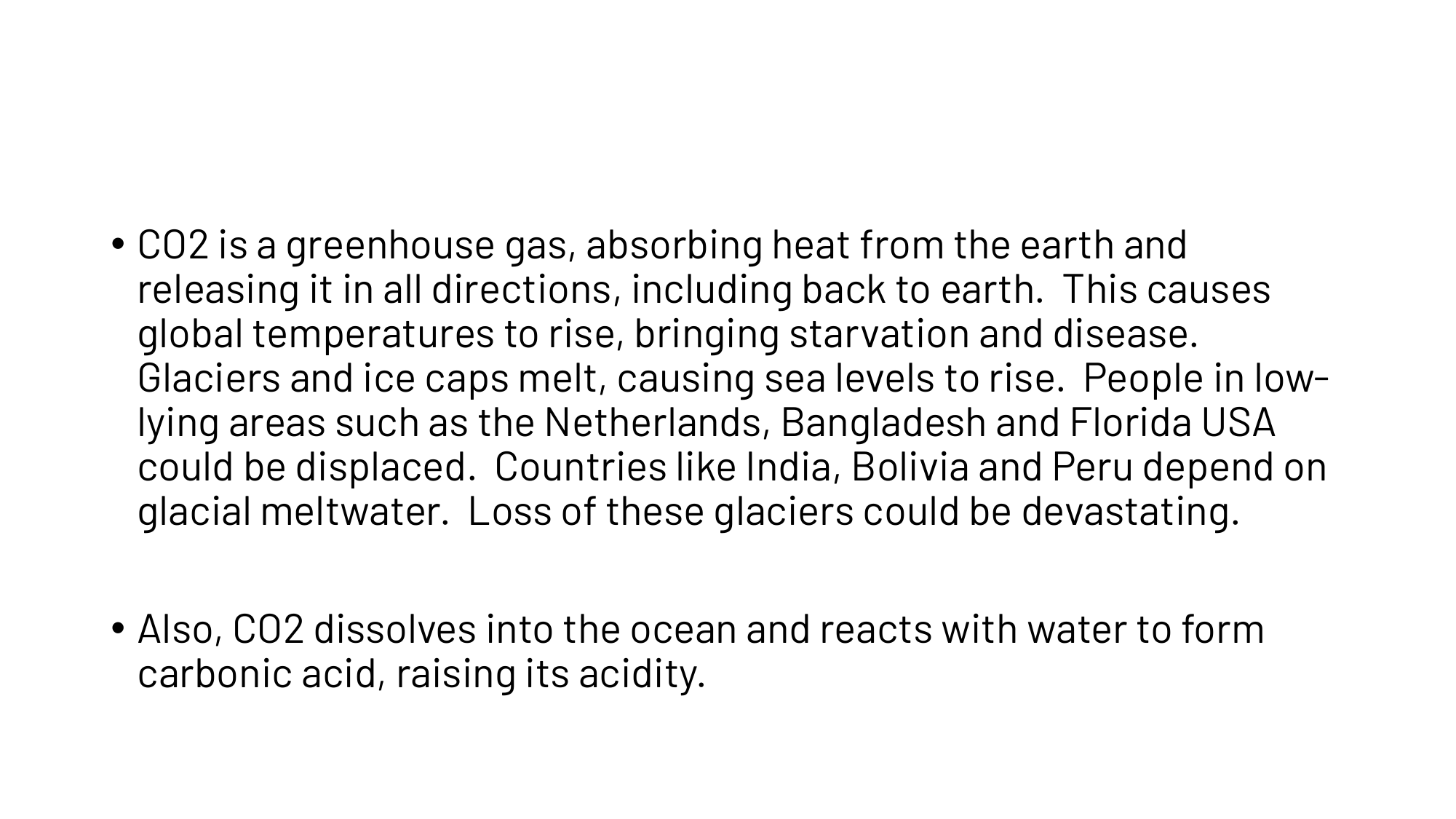

#
CO2 is a greenhouse gas, absorbing heat from the earth and releasing it in all directions, including back to earth.  This causes global temperatures to rise, bringing starvation and disease.  Glaciers and ice caps melt, causing sea levels to rise.  People in low-lying areas such as the Netherlands, Bangladesh and Florida USA could be displaced.  Countries like India, Bolivia and Peru depend on glacial meltwater.  Loss of these glaciers could be devastating.

Also, CO2 dissolves into the ocean and reacts with water to form carbonic acid, raising its acidity.